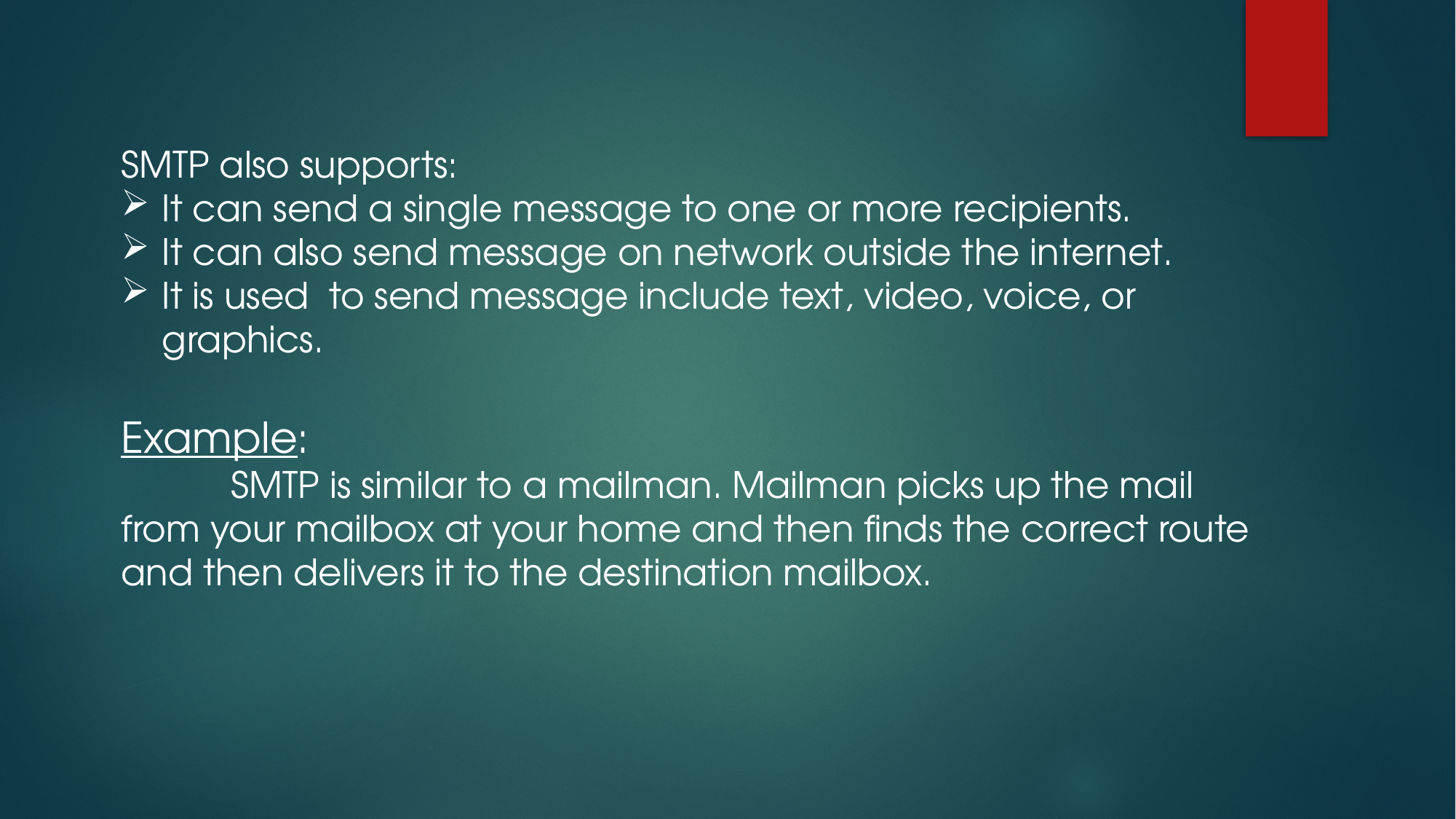

SMTP also supports:
It can send a single message to one or more recipients.
It can also send message on network outside the internet.
It is used  to send message include text, video, voice, or graphics.

Example:
           SMTP is similar to a mailman. Mailman picks up the mail from your mailbox at your home and then finds the correct route and then delivers it to the destination mailbox.